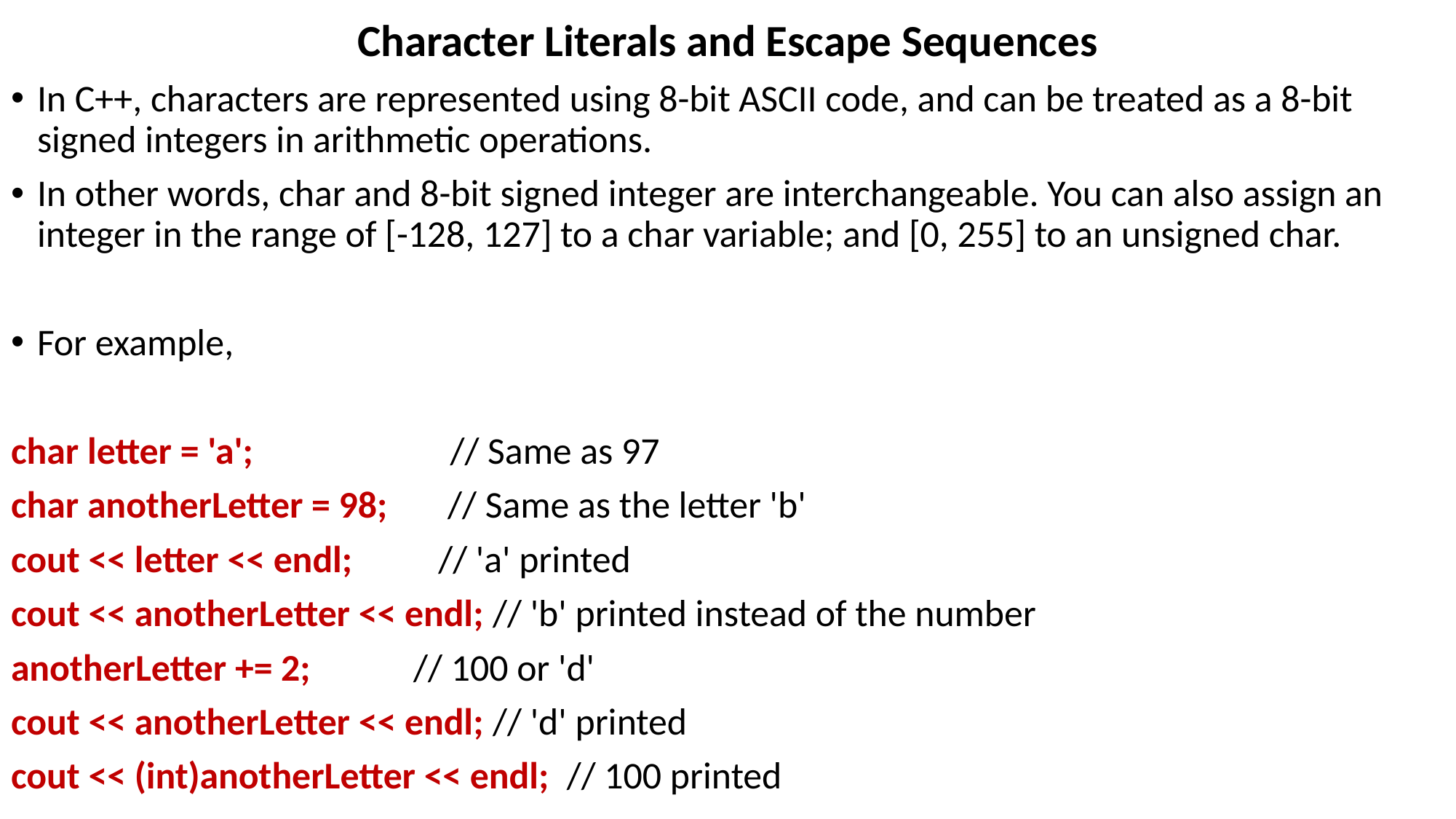

Character Literals and Escape Sequences
In C++, characters are represented using 8-bit ASCII code, and can be treated as a 8-bit signed integers in arithmetic operations.
In other words, char and 8-bit signed integer are interchangeable. You can also assign an integer in the range of [-128, 127] to a char variable; and [0, 255] to an unsigned char.

For example,

char letter = 'a';                       // Same as 97
char anotherLetter = 98;       // Same as the letter 'b'
cout << letter << endl;          // 'a' printed
cout << anotherLetter << endl; // 'b' printed instead of the number
anotherLetter += 2;            // 100 or 'd'
cout << anotherLetter << endl; // 'd' printed
cout << (int)anotherLetter << endl;  // 100 printed